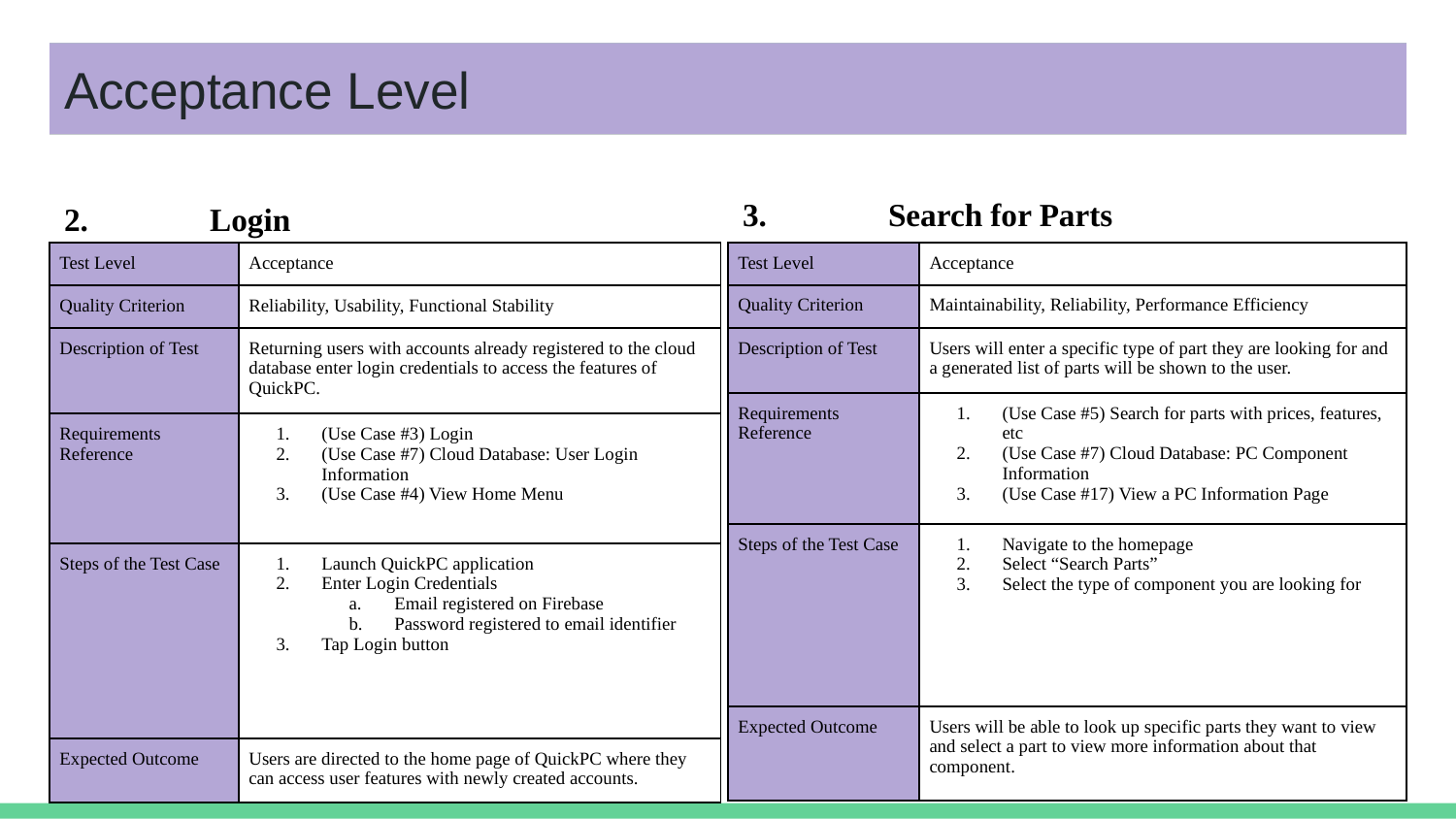

# Module Level
Integration Level
System Level
Acceptance Level
3.	Search for Parts
2.	Login
| Test Level | Acceptance |
| --- | --- |
| Quality Criterion | Reliability, Usability, Functional Stability |
| Description of Test | Returning users with accounts already registered to the cloud database enter login credentials to access the features of QuickPC. |
| Requirements Reference | (Use Case #3) Login (Use Case #7) Cloud Database: User Login Information (Use Case #4) View Home Menu |
| Steps of the Test Case | Launch QuickPC application Enter Login Credentials Email registered on Firebase Password registered to email identifier Tap Login button |
| Expected Outcome | Users are directed to the home page of QuickPC where they can access user features with newly created accounts. |
| Test Level | Acceptance |
| --- | --- |
| Quality Criterion | Maintainability, Reliability, Performance Efficiency |
| Description of Test | Users will enter a specific type of part they are looking for and a generated list of parts will be shown to the user. |
| Requirements Reference | (Use Case #5) Search for parts with prices, features, etc (Use Case #7) Cloud Database: PC Component Information (Use Case #17) View a PC Information Page |
| Steps of the Test Case | Navigate to the homepage Select “Search Parts” Select the type of component you are looking for |
| Expected Outcome | Users will be able to look up specific parts they want to view and select a part to view more information about that component. |